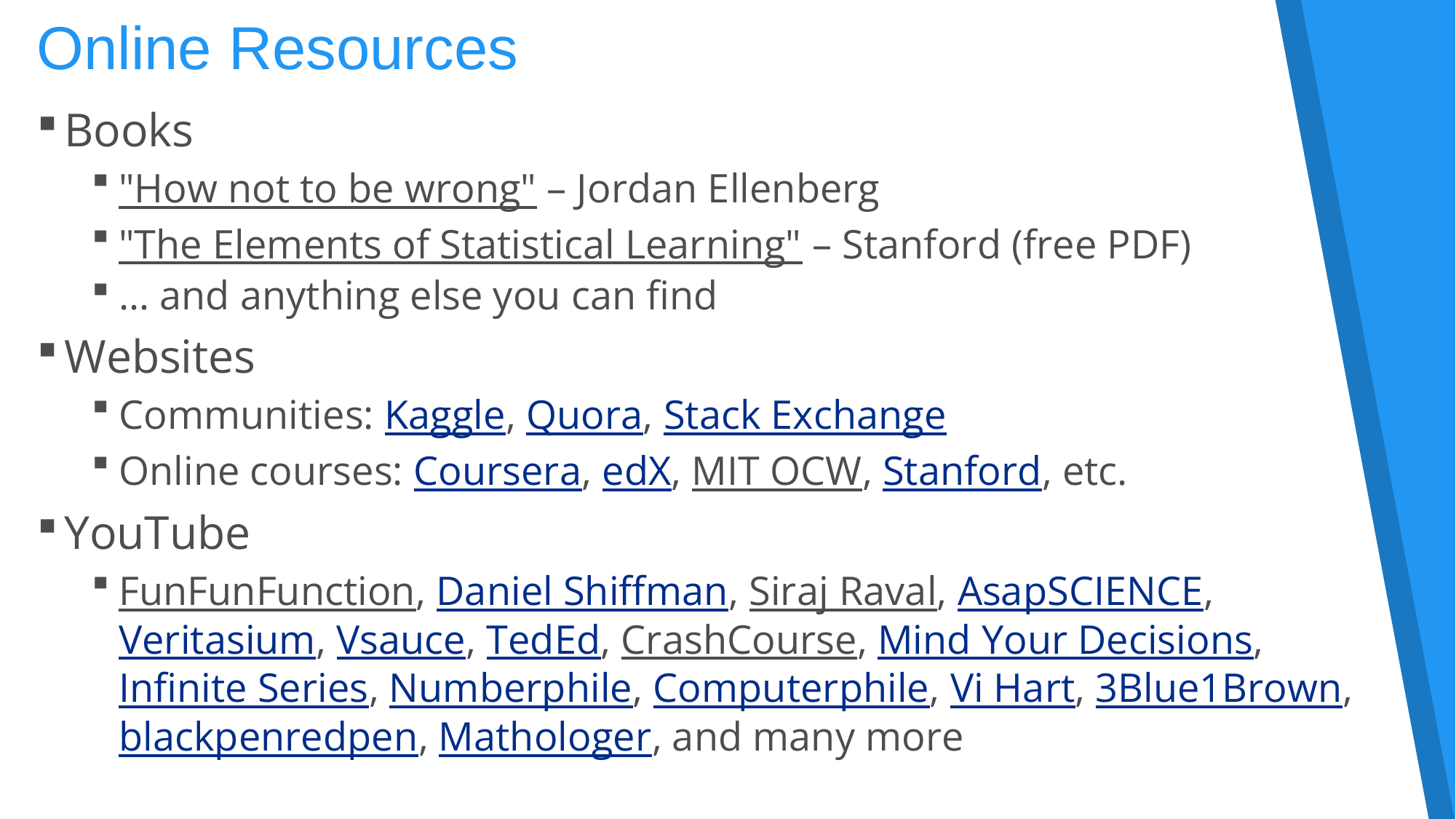

# Online Resources
Books
"How not to be wrong" – Jordan Ellenberg
"The Elements of Statistical Learning" – Stanford (free PDF)
… and anything else you can find
Websites
Communities: Kaggle, Quora, Stack Exchange
Online courses: Coursera, edX, MIT OCW, Stanford, etc.
YouTube
FunFunFunction, Daniel Shiffman, Siraj Raval, AsapSCIENCE, Veritasium, Vsauce, TedEd, CrashCourse, Mind Your Decisions,
Infinite Series, Numberphile, Computerphile, Vi Hart, 3Blue1Brown,
blackpenredpen, Mathologer, and many more